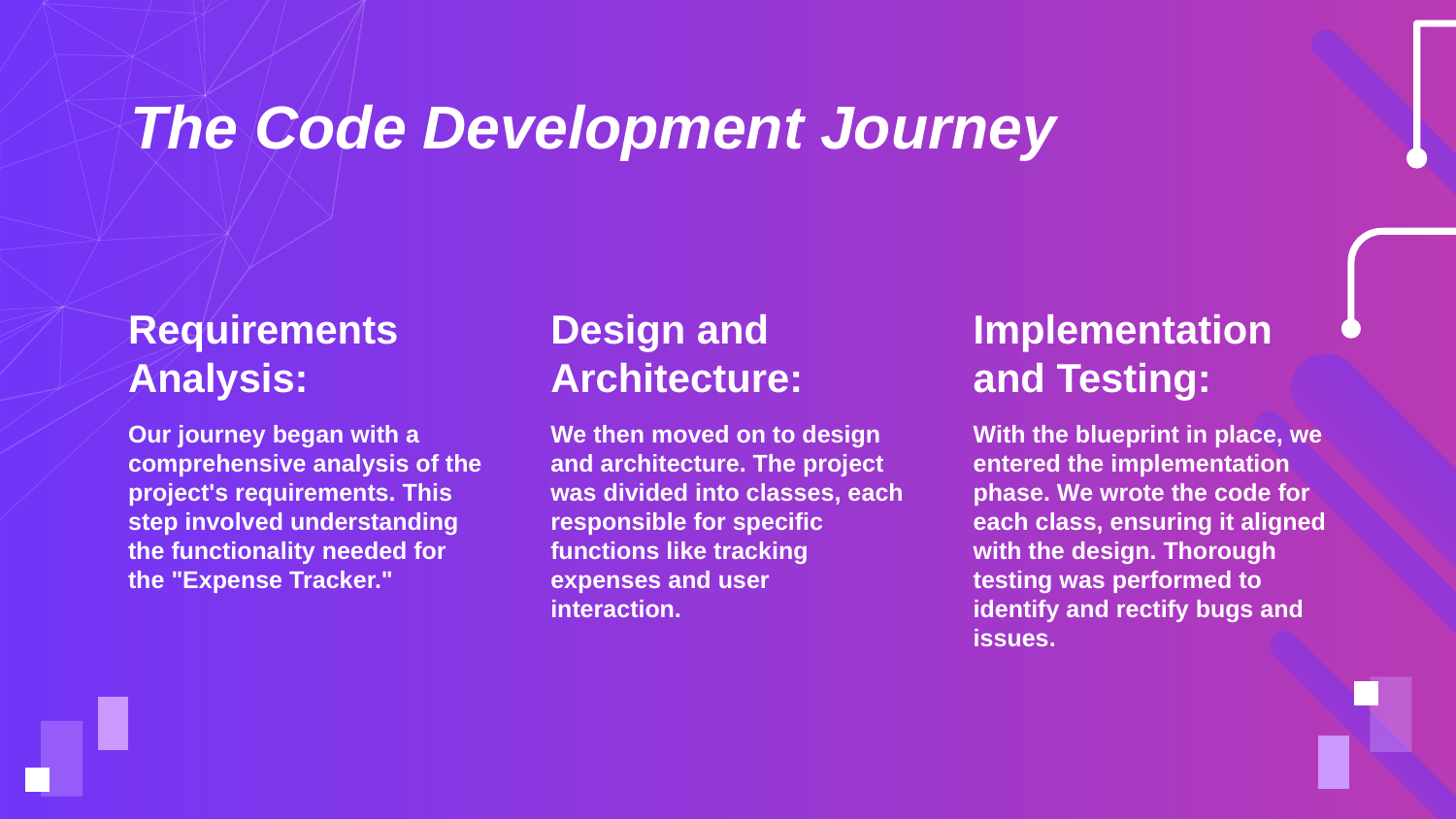

# The Code Development Journey
Requirements Analysis:
Design and Architecture:
Implementation and Testing:
Our journey began with a comprehensive analysis of the project's requirements. This step involved understanding the functionality needed for the "Expense Tracker."
We then moved on to design and architecture. The project was divided into classes, each responsible for specific functions like tracking expenses and user interaction.
With the blueprint in place, we entered the implementation phase. We wrote the code for each class, ensuring it aligned with the design. Thorough testing was performed to identify and rectify bugs and issues.